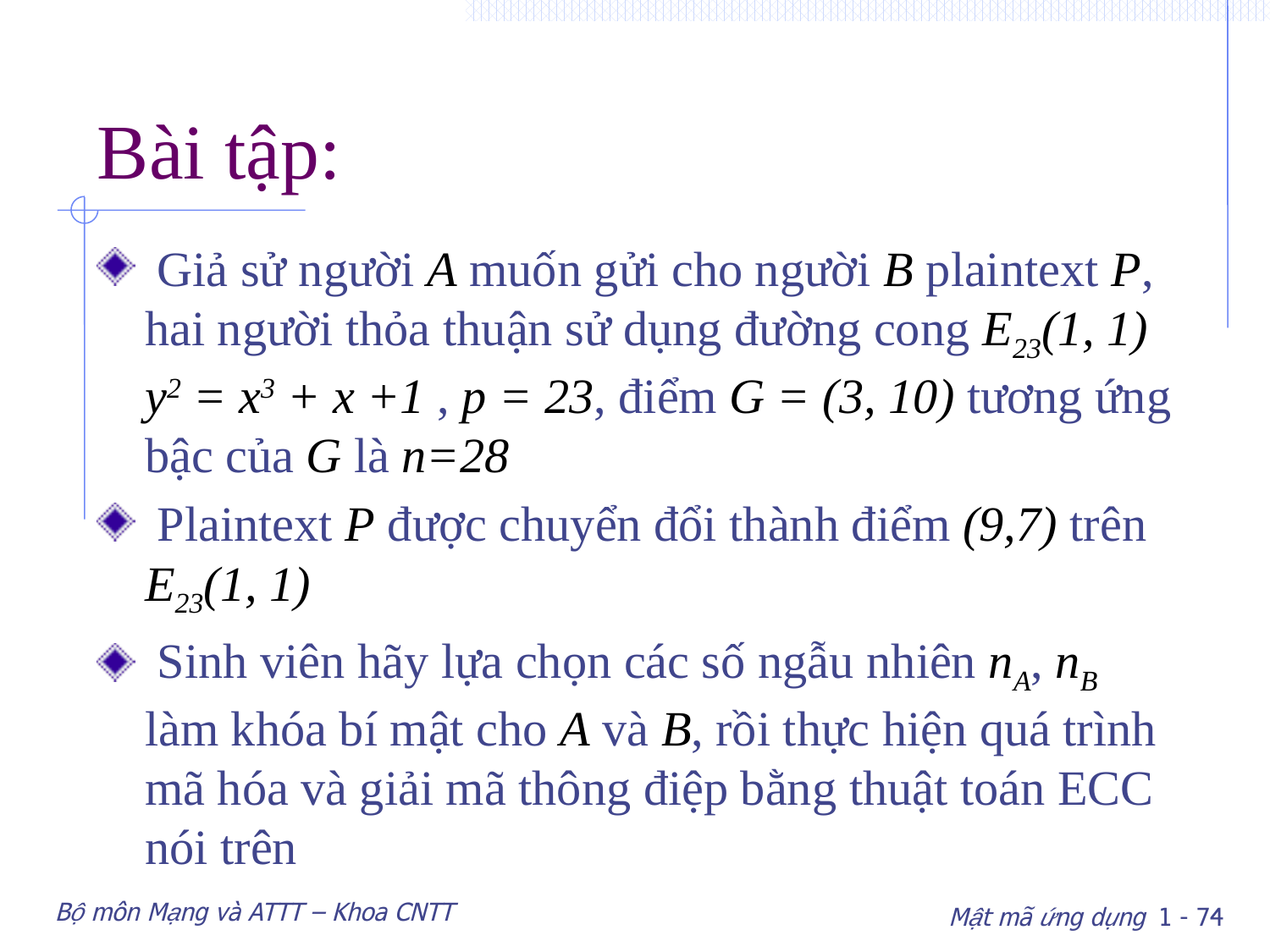

# Bài tập:
 Giả sử người A muốn gửi cho người B plaintext P, hai người thỏa thuận sử dụng đường cong E23(1, 1) y2 = x3 + x +1 , p = 23, điểm G = (3, 10) tương ứng bậc của G là n=28
 Plaintext P được chuyển đổi thành điểm (9,7) trên E23(1, 1)
 Sinh viên hãy lựa chọn các số ngẫu nhiên nA, nB làm khóa bí mật cho A và B, rồi thực hiện quá trình mã hóa và giải mã thông điệp bằng thuật toán ECC nói trên
Bộ môn Mạng và ATTT – Khoa CNTT